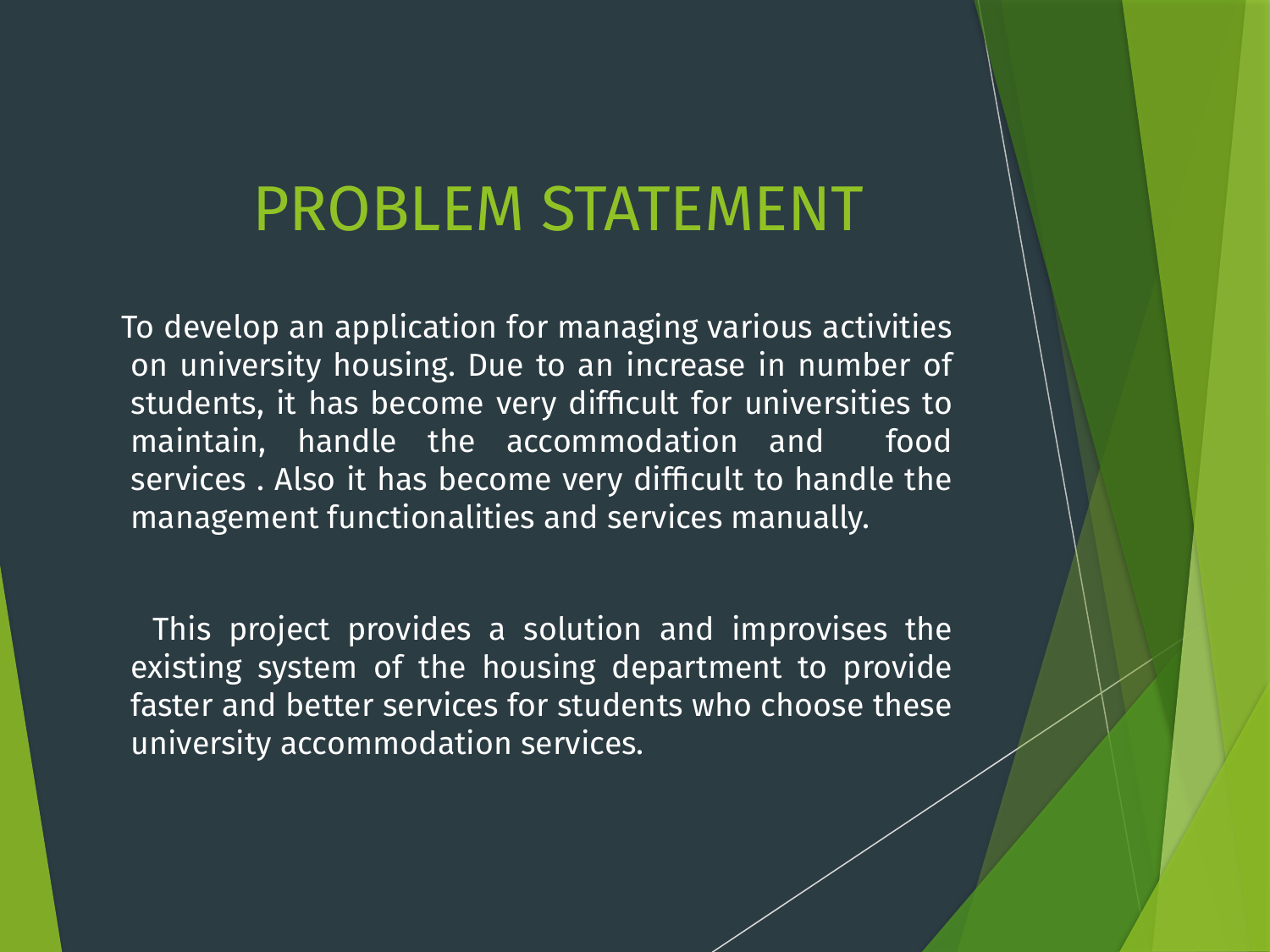

# PROBLEM STATEMENT
    To develop an application for managing various activities on university housing. Due to an increase in number of students, it has become very difficult for universities to maintain, handle the accommodation and  food services . Also it has become very difficult to handle the management functionalities and services manually.

    This project provides a solution and improvises the existing system of the housing department to provide faster and better services for students who choose these university accommodation services.